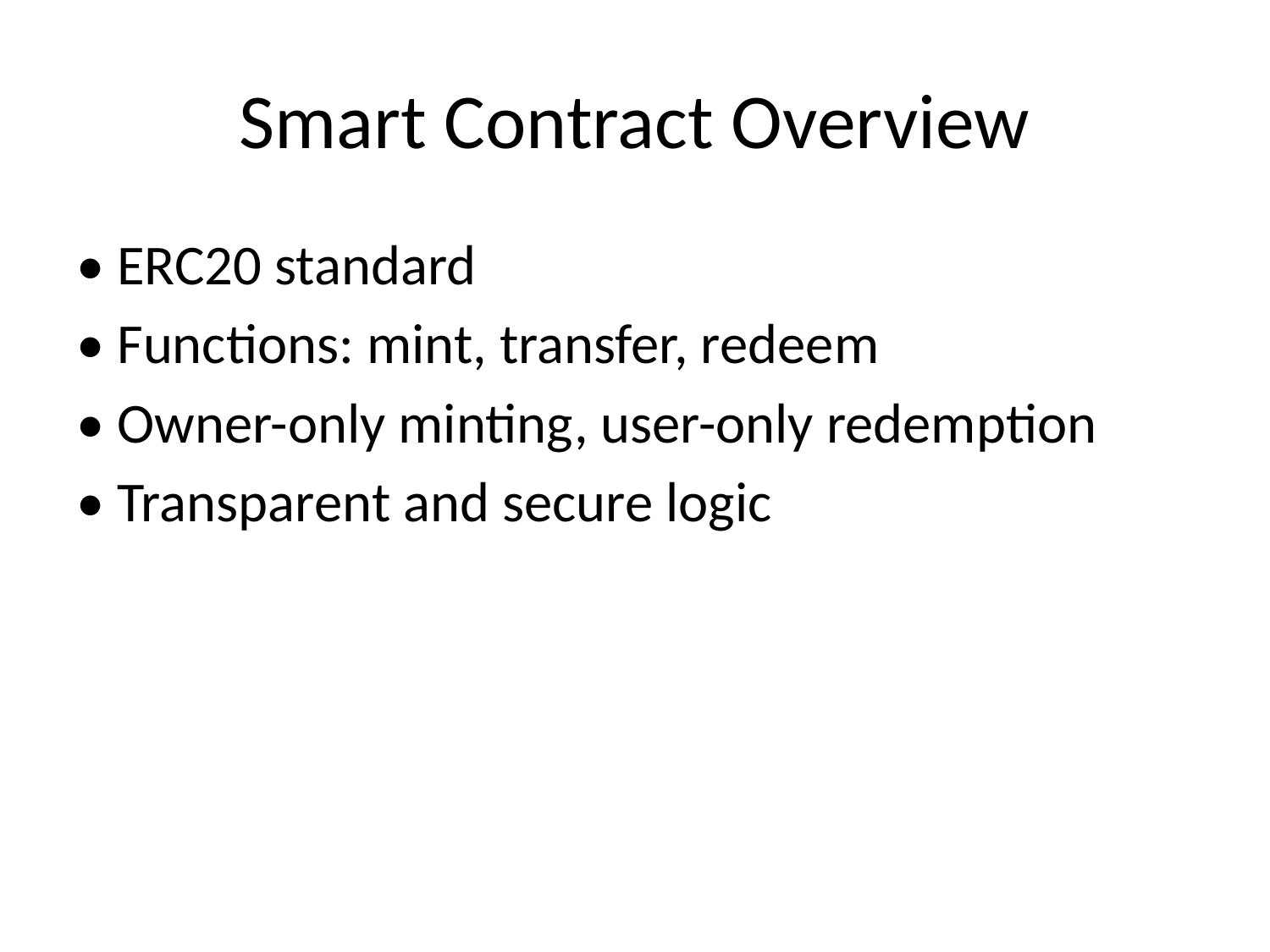

# Smart Contract Overview
• ERC20 standard
• Functions: mint, transfer, redeem
• Owner-only minting, user-only redemption
• Transparent and secure logic